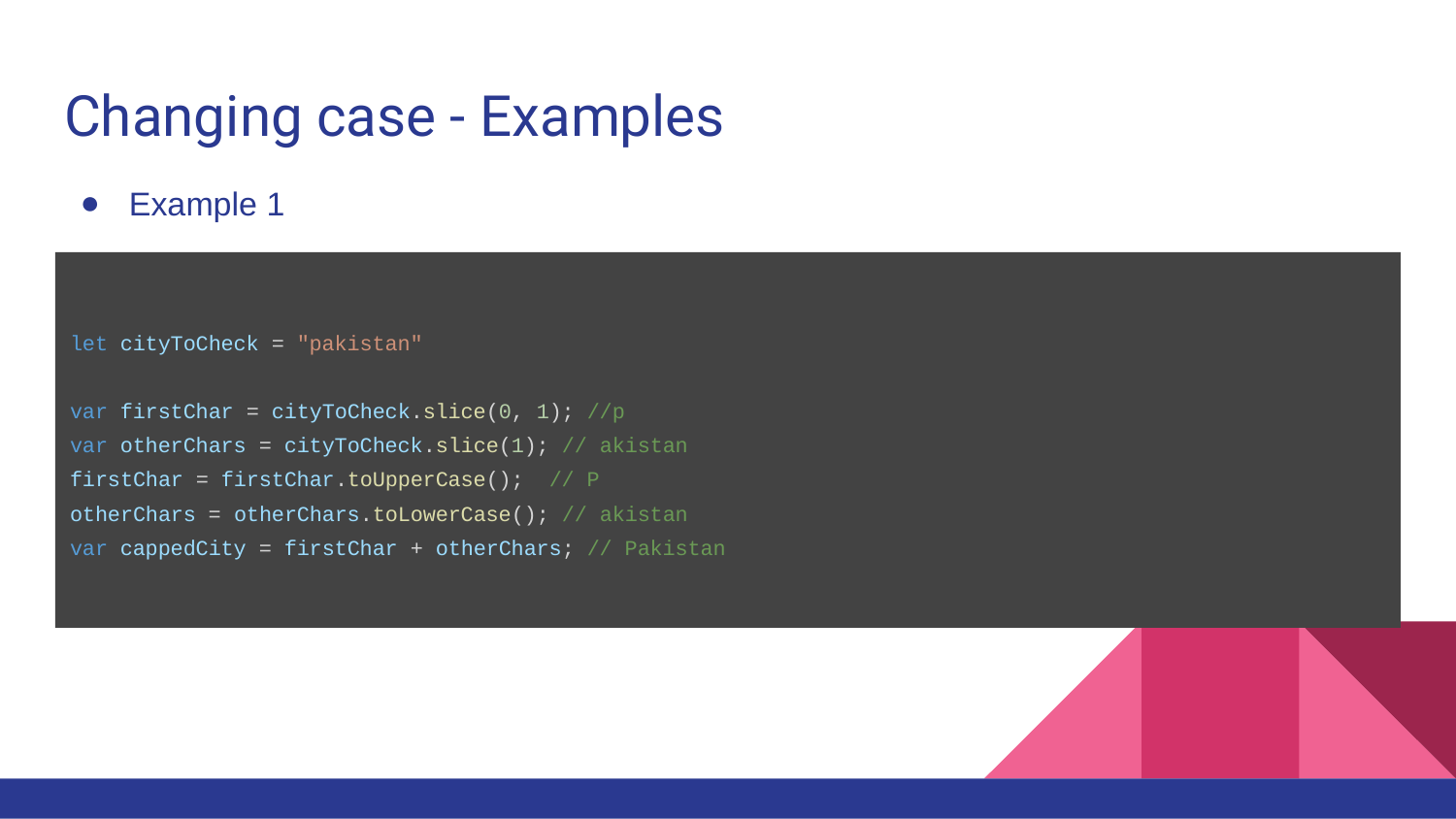

# Changing case - Examples
Example 1
let cityToCheck = "pakistan"

var firstChar = cityToCheck.slice(0, 1); //p
var otherChars = cityToCheck.slice(1); // akistan
firstChar = firstChar.toUpperCase();  // P
otherChars = otherChars.toLowerCase(); // akistan
var cappedCity = firstChar + otherChars; // Pakistan